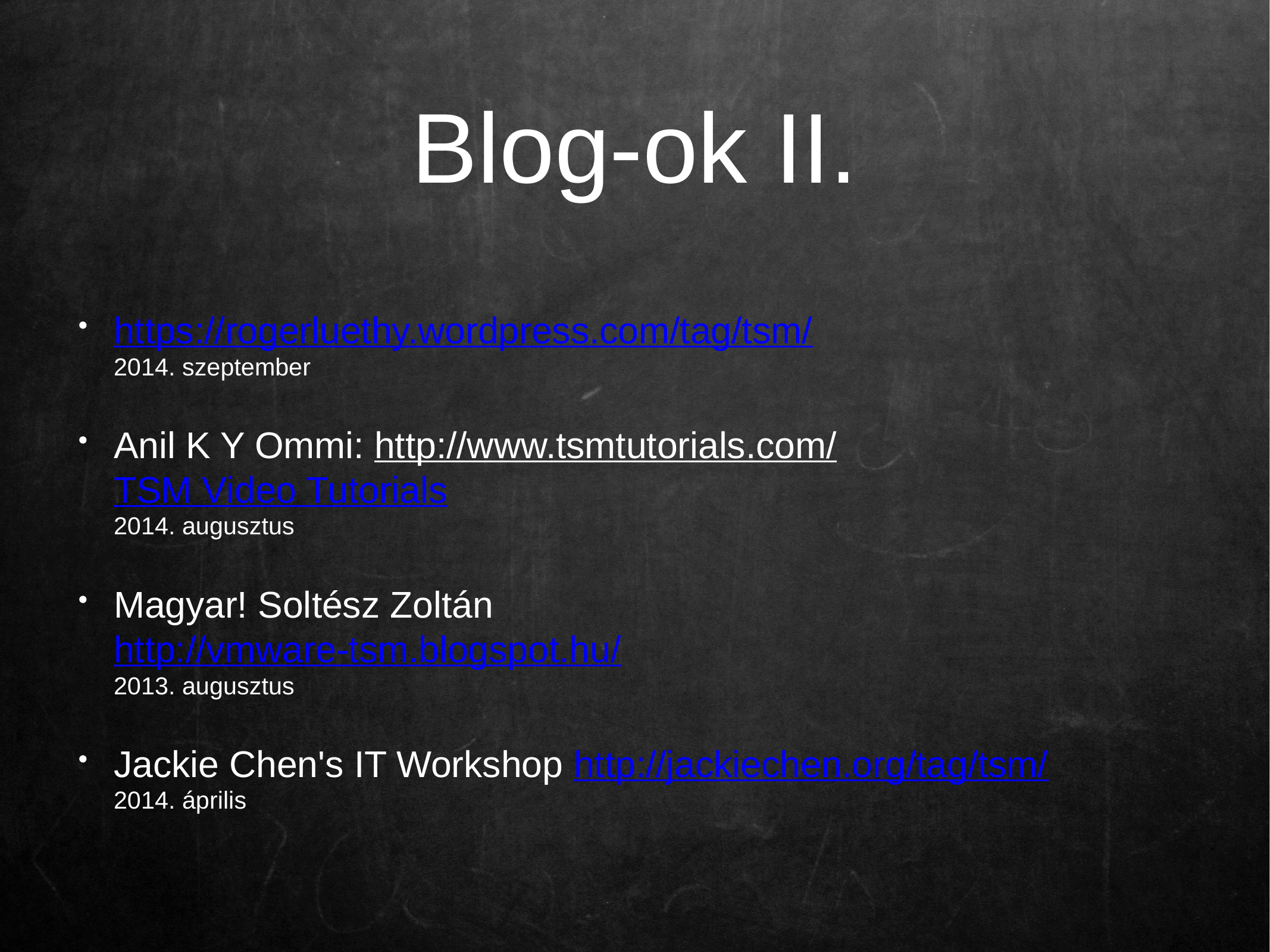

# Blog-ok II.
https://rogerluethy.wordpress.com/tag/tsm/
2014. szeptember
Anil K Y Ommi: http://www.tsmtutorials.com/
TSM Video Tutorials
2014. augusztus
Magyar! Soltész Zoltán
http://vmware-tsm.blogspot.hu/
2013. augusztus
Jackie Chen's IT Workshop http://jackiechen.org/tag/tsm/
2014. április